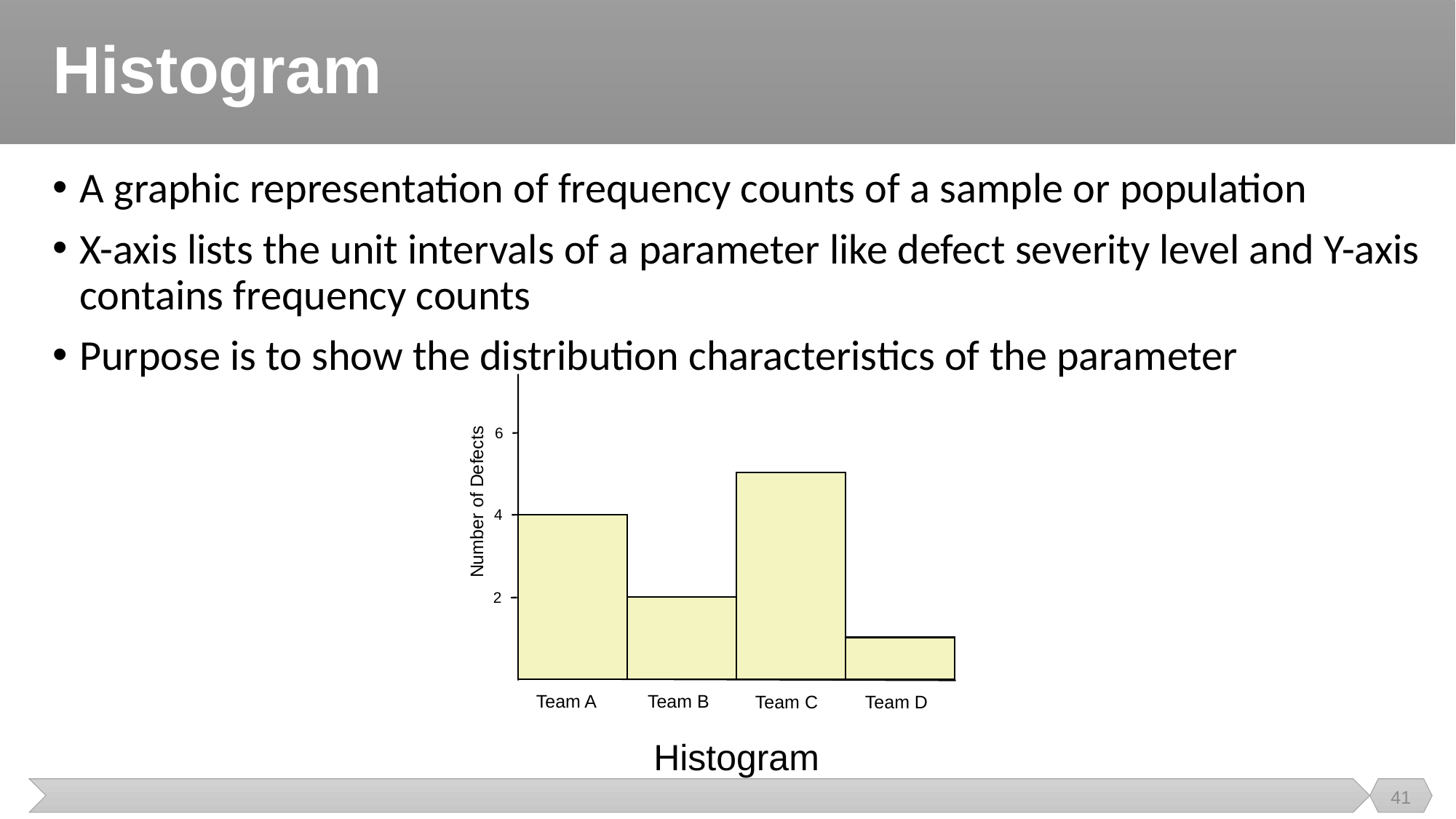

# Histogram
A graphic representation of frequency counts of a sample or population
X-axis lists the unit intervals of a parameter like defect severity level and Y-axis contains frequency counts
Purpose is to show the distribution characteristics of the parameter

6

Number of Defects
4

2

Team A
Team B
Team C
Team D
Histogram
41